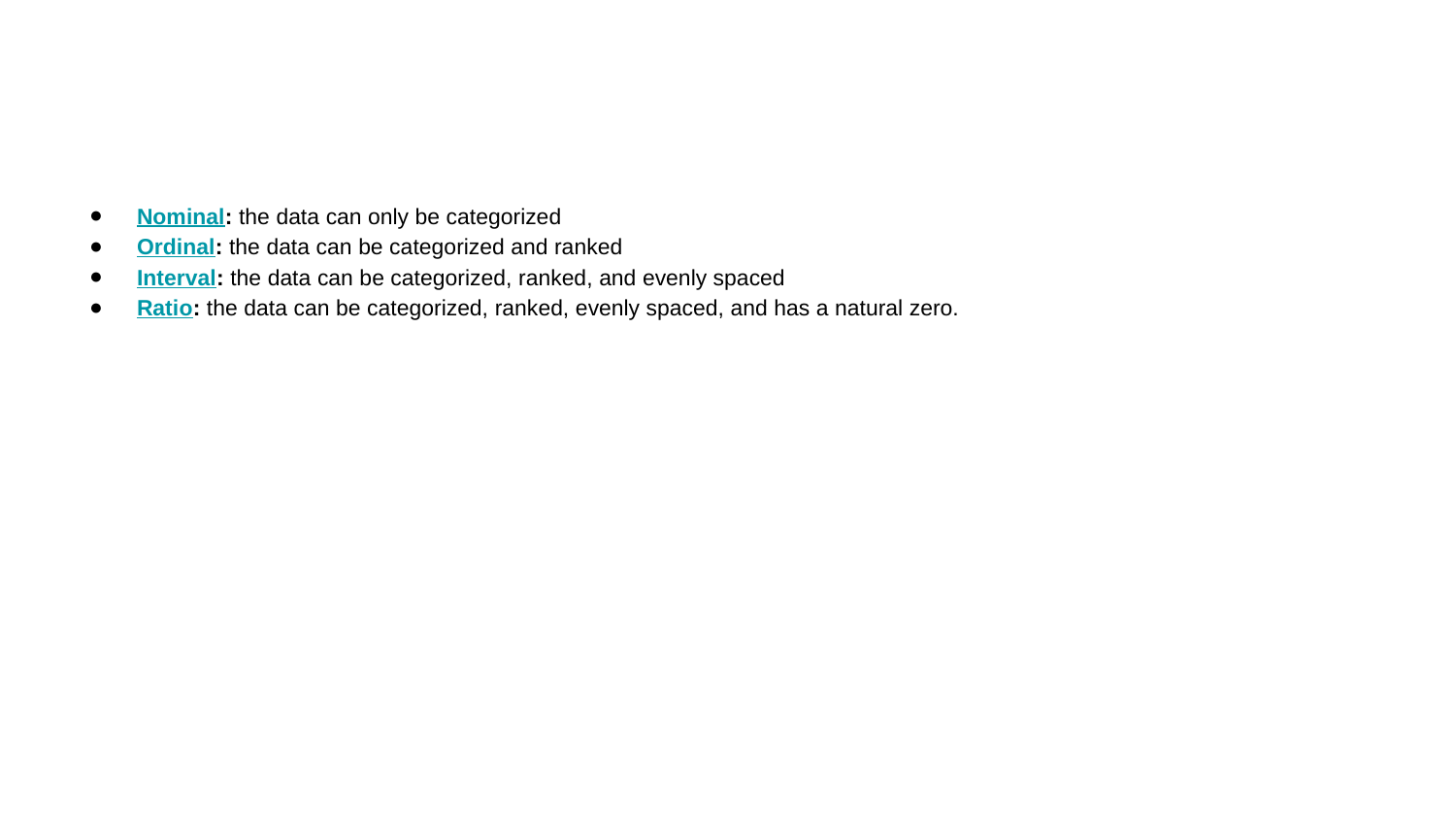

Nominal: the data can only be categorized
Ordinal: the data can be categorized and ranked
Interval: the data can be categorized, ranked, and evenly spaced
Ratio: the data can be categorized, ranked, evenly spaced, and has a natural zero.